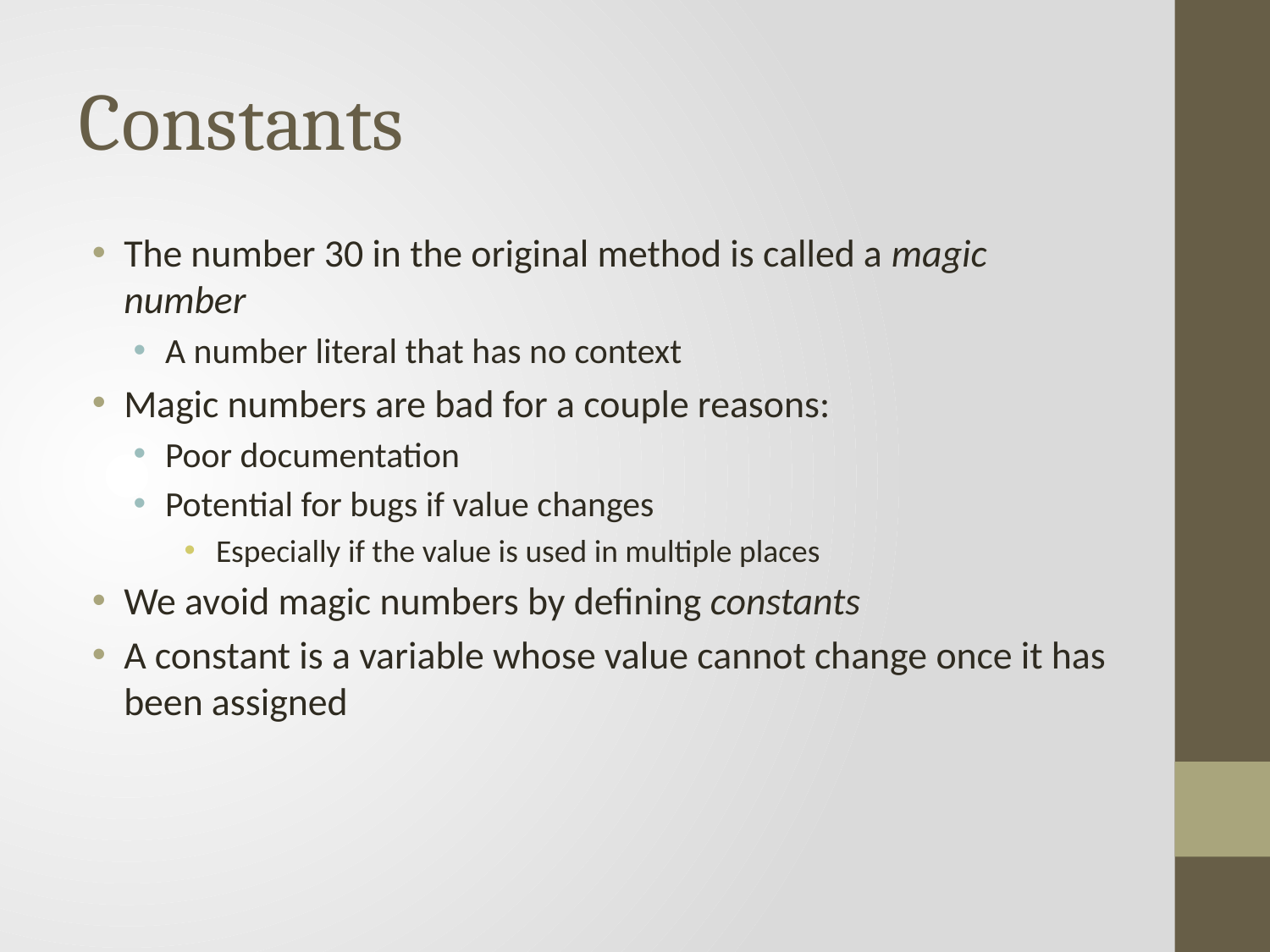

# Constants
The number 30 in the original method is called a magic number
A number literal that has no context
Magic numbers are bad for a couple reasons:
Poor documentation
Potential for bugs if value changes
Especially if the value is used in multiple places
We avoid magic numbers by defining constants
A constant is a variable whose value cannot change once it has been assigned